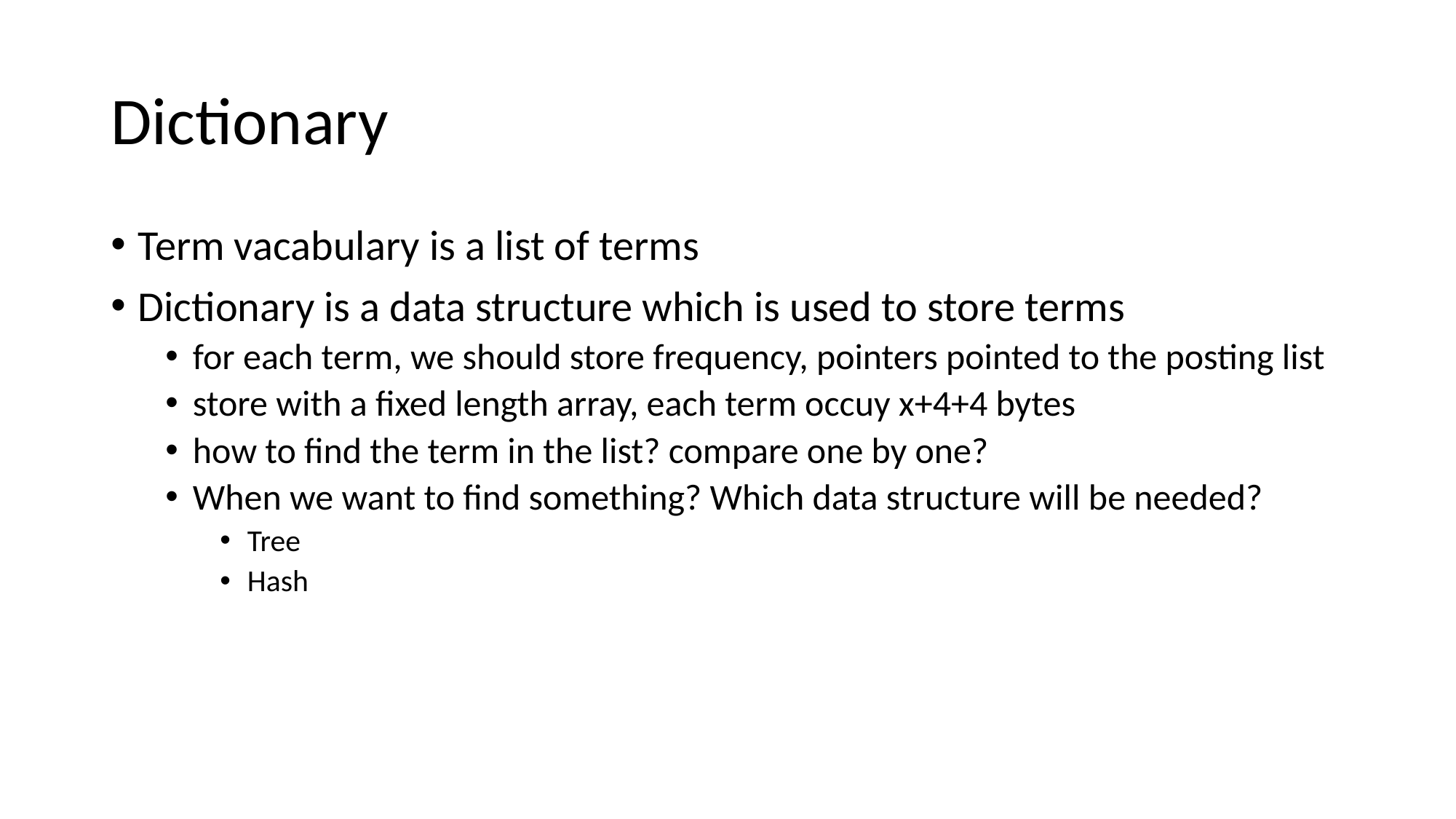

# Dictionary
Term vacabulary is a list of terms
Dictionary is a data structure which is used to store terms
for each term, we should store frequency, pointers pointed to the posting list
store with a fixed length array, each term occuy x+4+4 bytes
how to find the term in the list? compare one by one?
When we want to find something? Which data structure will be needed?
Tree
Hash